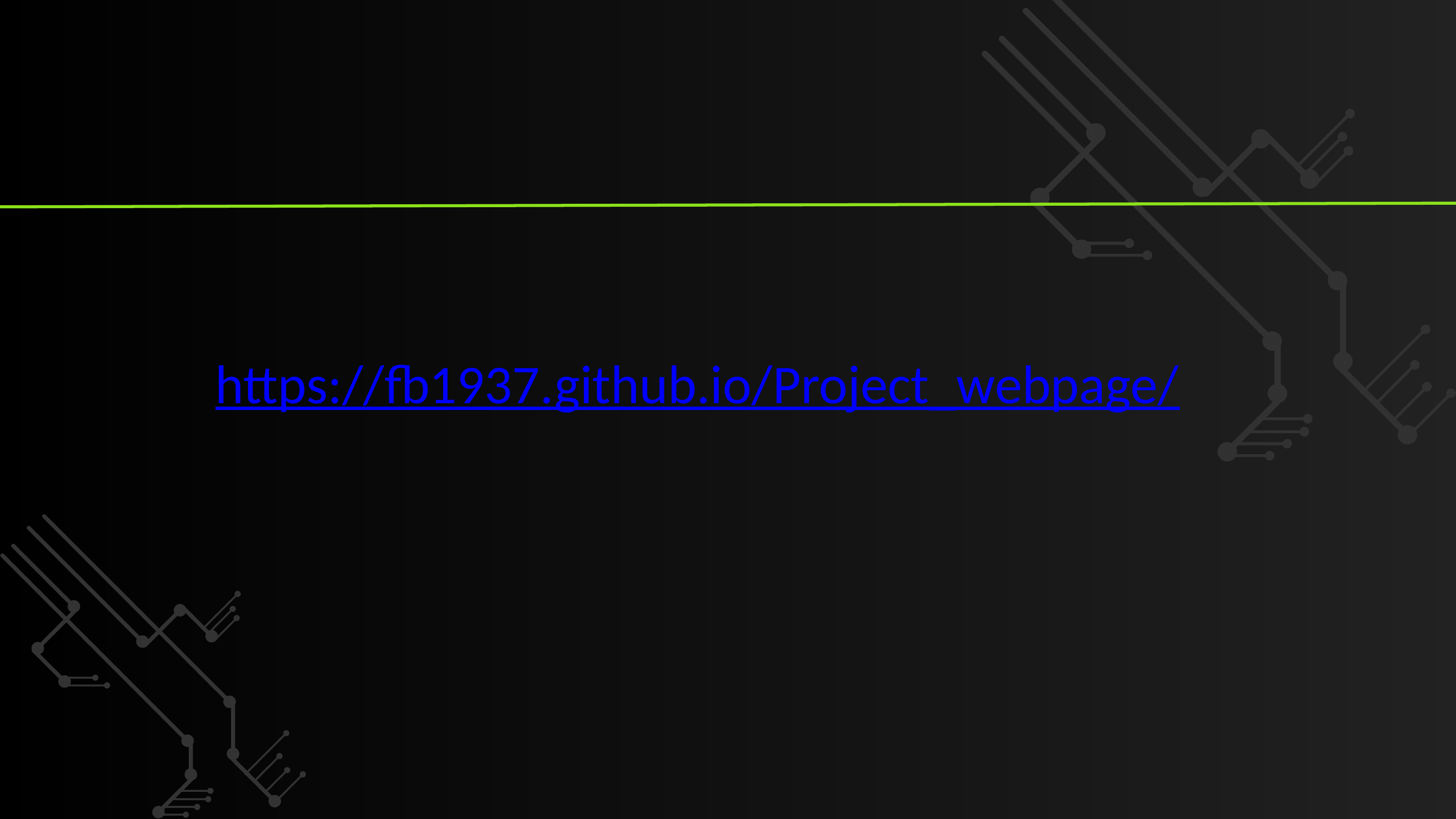

|  |
| --- |
|  |
| https://fb1937.github.io/Project\_webpage/ |
|  |
|  |